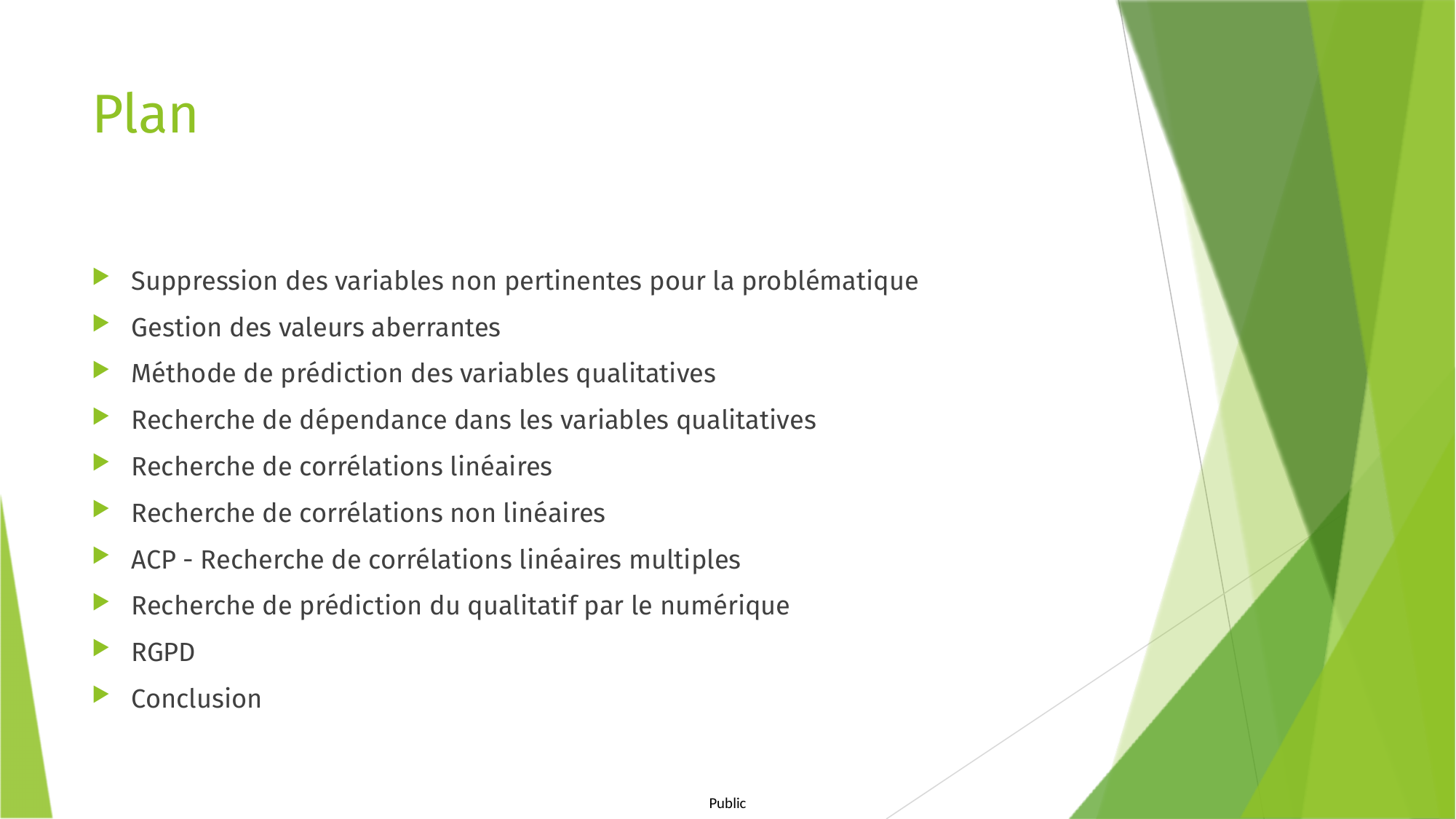

# Plan
Suppression des variables non pertinentes pour la problématique
Gestion des valeurs aberrantes
Méthode de prédiction des variables qualitatives
Recherche de dépendance dans les variables qualitatives
Recherche de corrélations linéaires
Recherche de corrélations non linéaires
ACP - Recherche de corrélations linéaires multiples
Recherche de prédiction du qualitatif par le numérique
RGPD
Conclusion